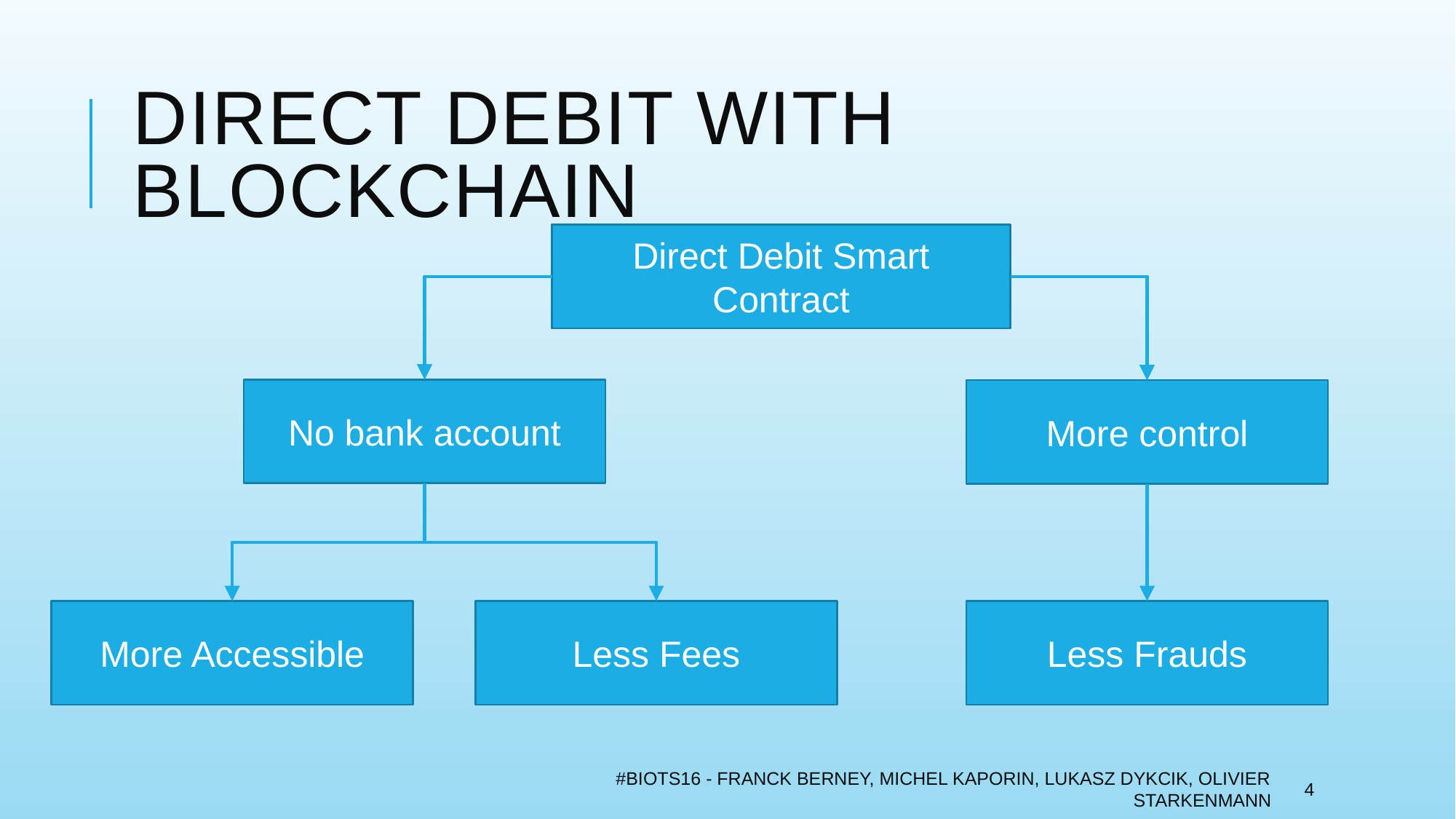

# Direct Debit with blockchain
Direct Debit Smart Contract
Direct Debit Smart Contract
No bank account
More control
More Accessible
Less Fees
Less Frauds
#BIOTS16 - Franck Berney, Michel Kaporin, Lukasz Dykcik, Olivier Starkenmann
4